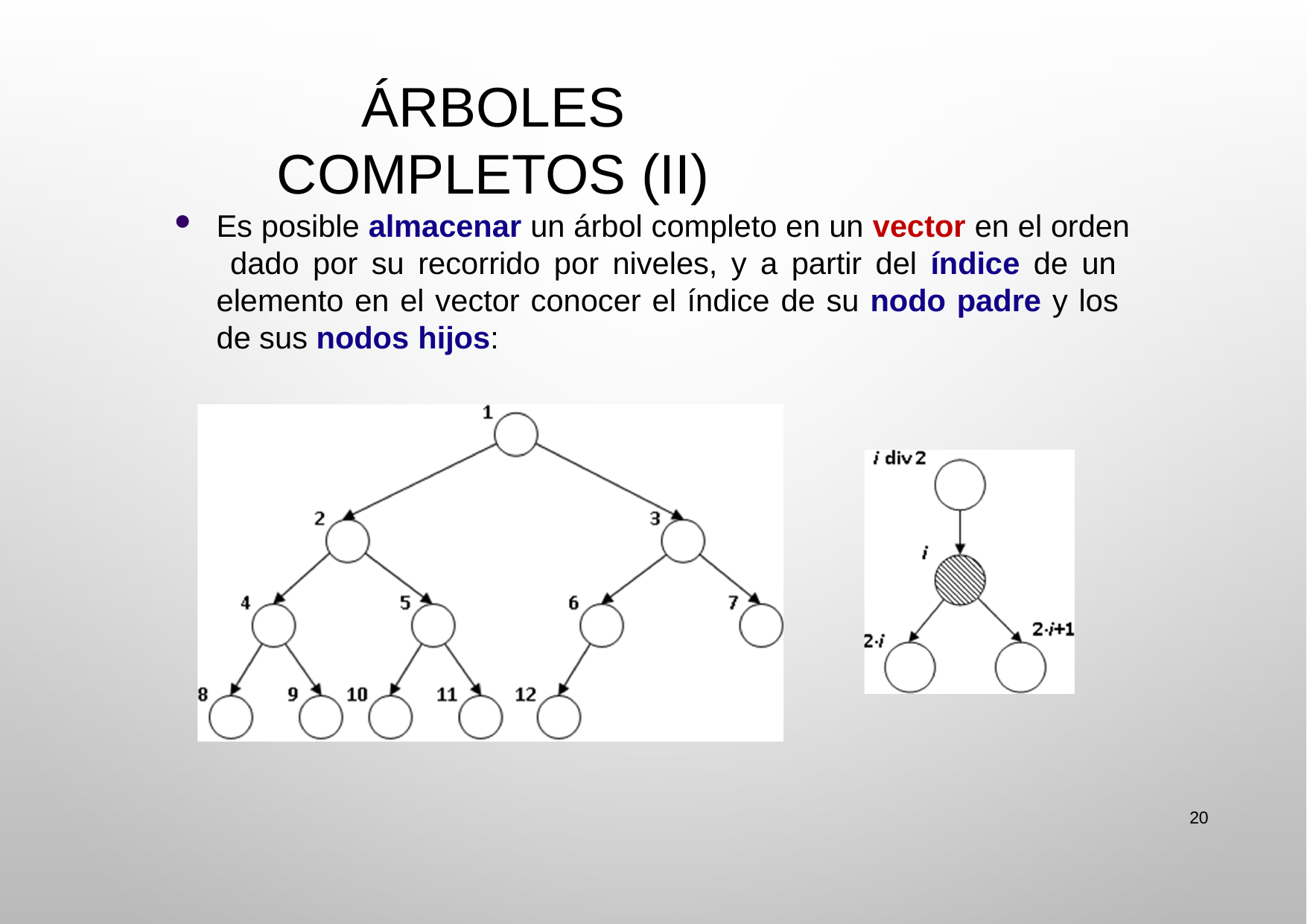

# Árboles completos (II)
Es posible almacenar un árbol completo en un vector en el orden  dado por su recorrido por niveles, y a partir del índice de un  elemento en el vector conocer el índice de su nodo padre y los  de sus nodos hijos:

20